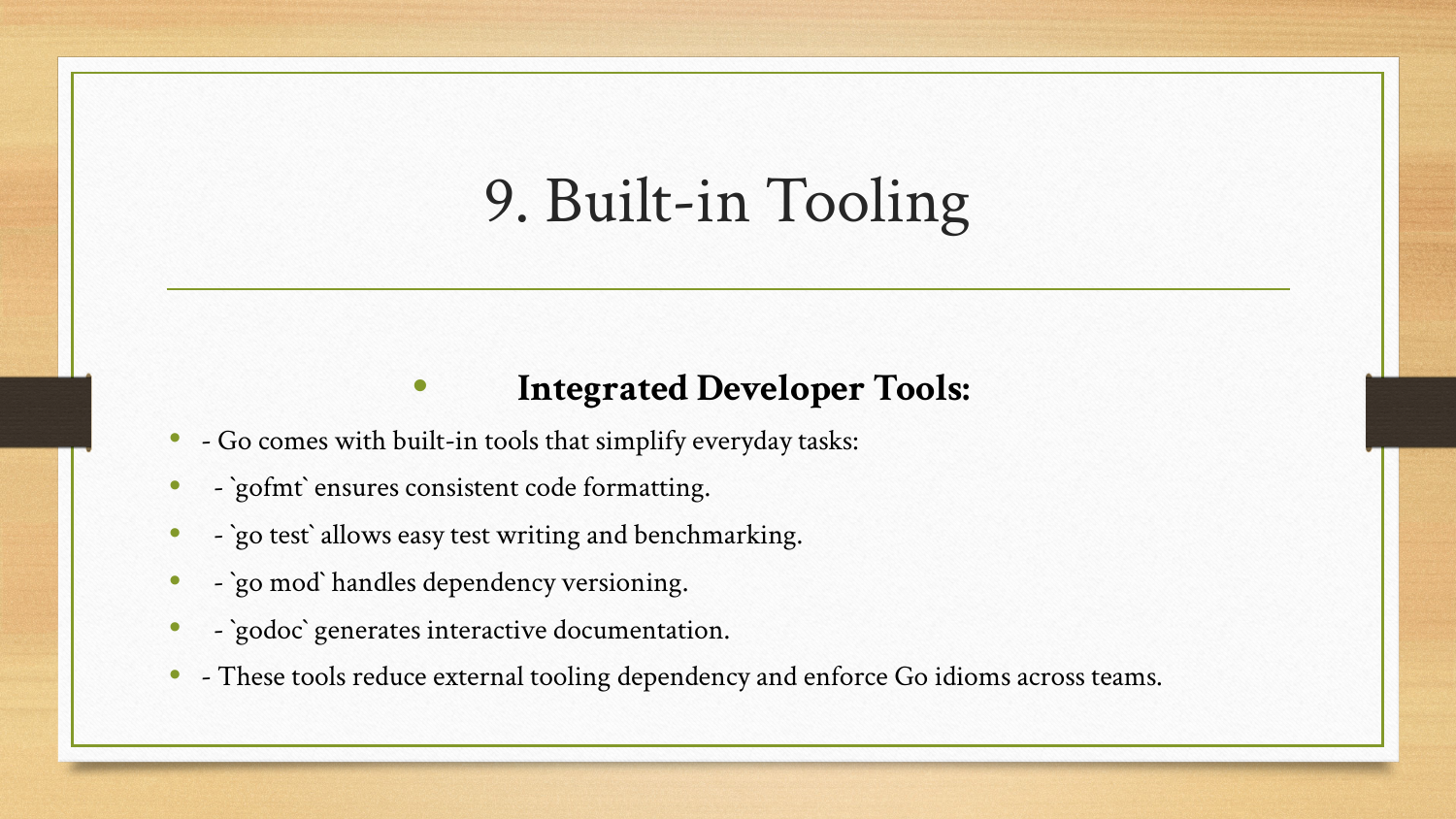

# 9. Built-in Tooling

Integrated Developer Tools:
- Go comes with built-in tools that simplify everyday tasks:
  - `gofmt` ensures consistent code formatting.
  - `go test` allows easy test writing and benchmarking.
  - `go mod` handles dependency versioning.
  - `godoc` generates interactive documentation.
- These tools reduce external tooling dependency and enforce Go idioms across teams.